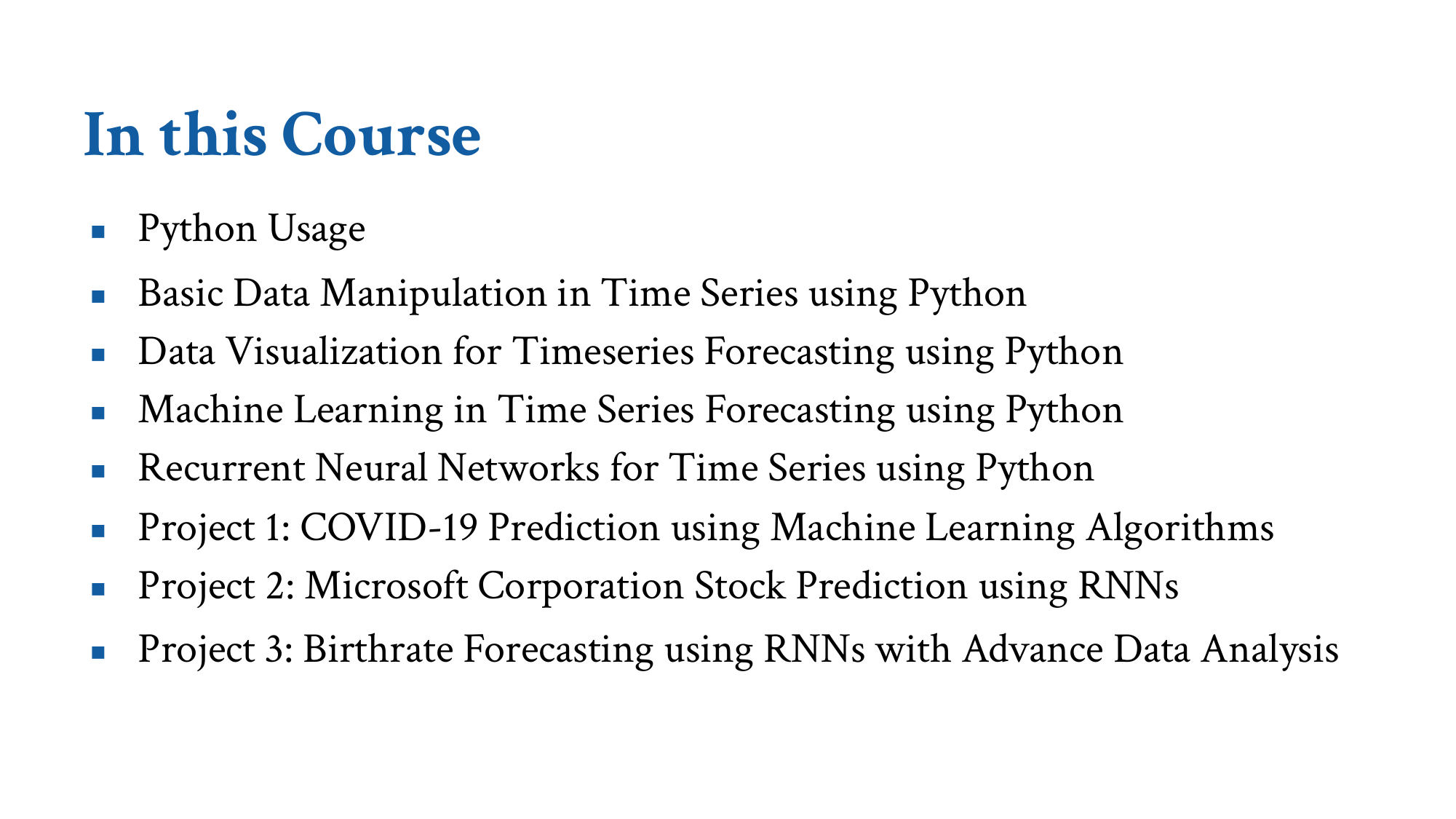

# In this Course
Python Usage

Basic Data Manipulation in Time Series using Python

Data Visualization for Timeseries Forecasting using Python
Machine Learning in Time Series Forecasting using Python

Recurrent Neural Networks for Time Series using Python
Project 1: COVID-19 Prediction using Machine Learning Algorithms

Project 2: Microsoft Corporation Stock Prediction using RNNs

Project 3: Birthrate Forecasting using RNNs with Advance Data Analysis